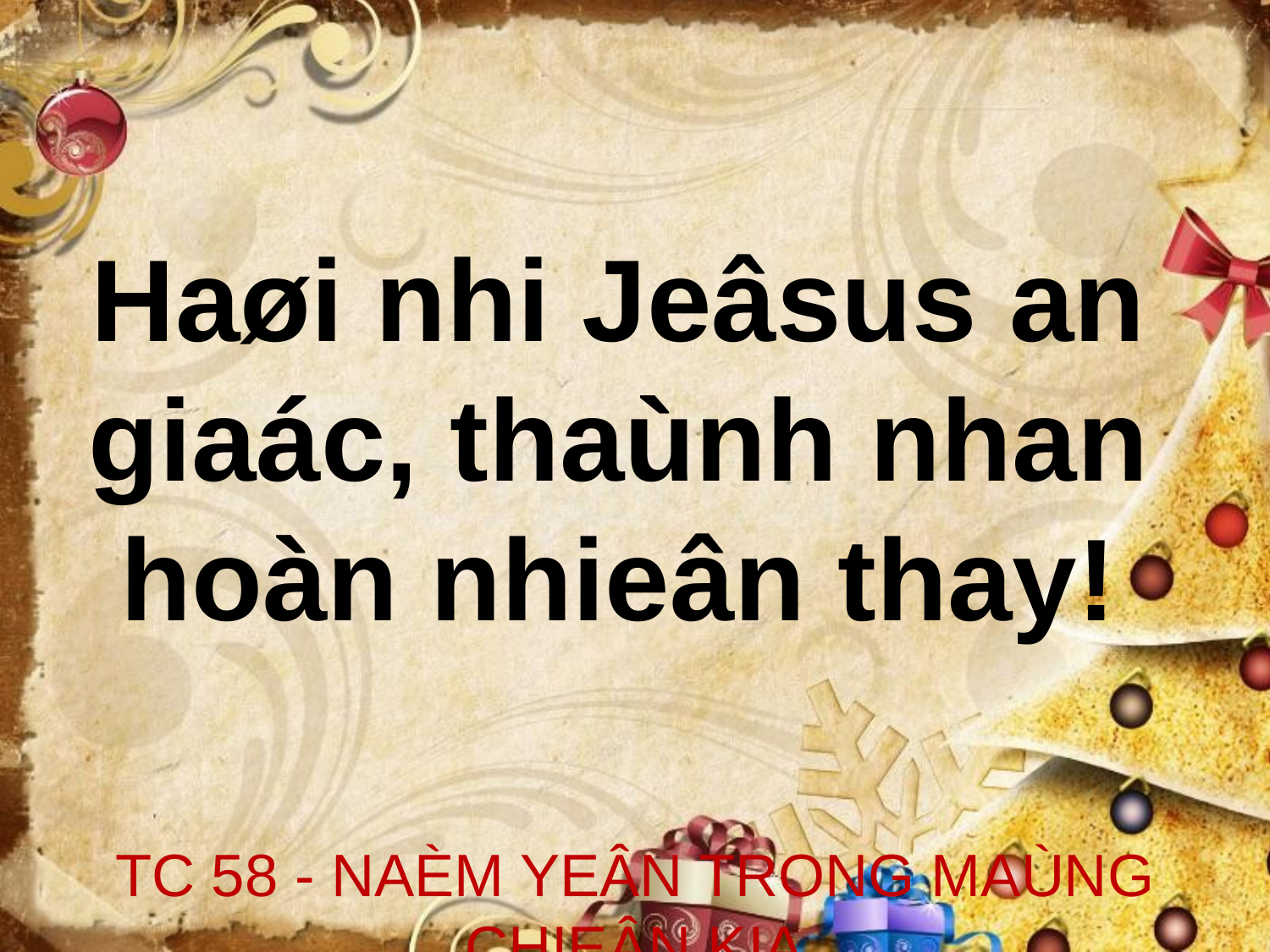

Haøi nhi Jeâsus an
giaác, thaùnh nhan
hoàn nhieân thay!
TC 58 - NAÈM YEÂN TRONG MAÙNG CHIEÂN KIA